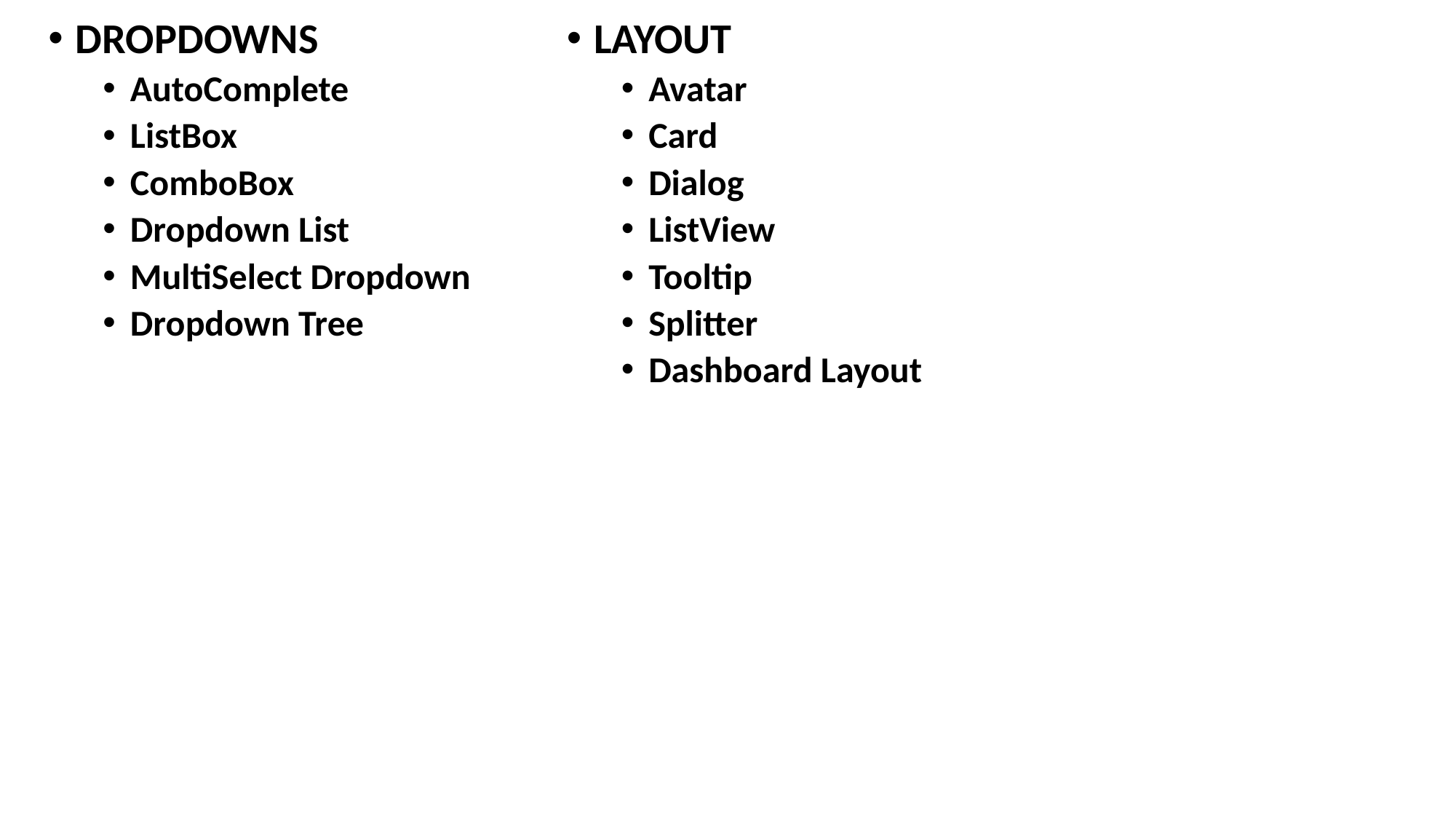

DROPDOWNS
AutoComplete
ListBox
ComboBox
Dropdown List
MultiSelect Dropdown
Dropdown Tree

LAYOUT
Avatar
Card
Dialog
ListView
Tooltip
Splitter
Dashboard Layout